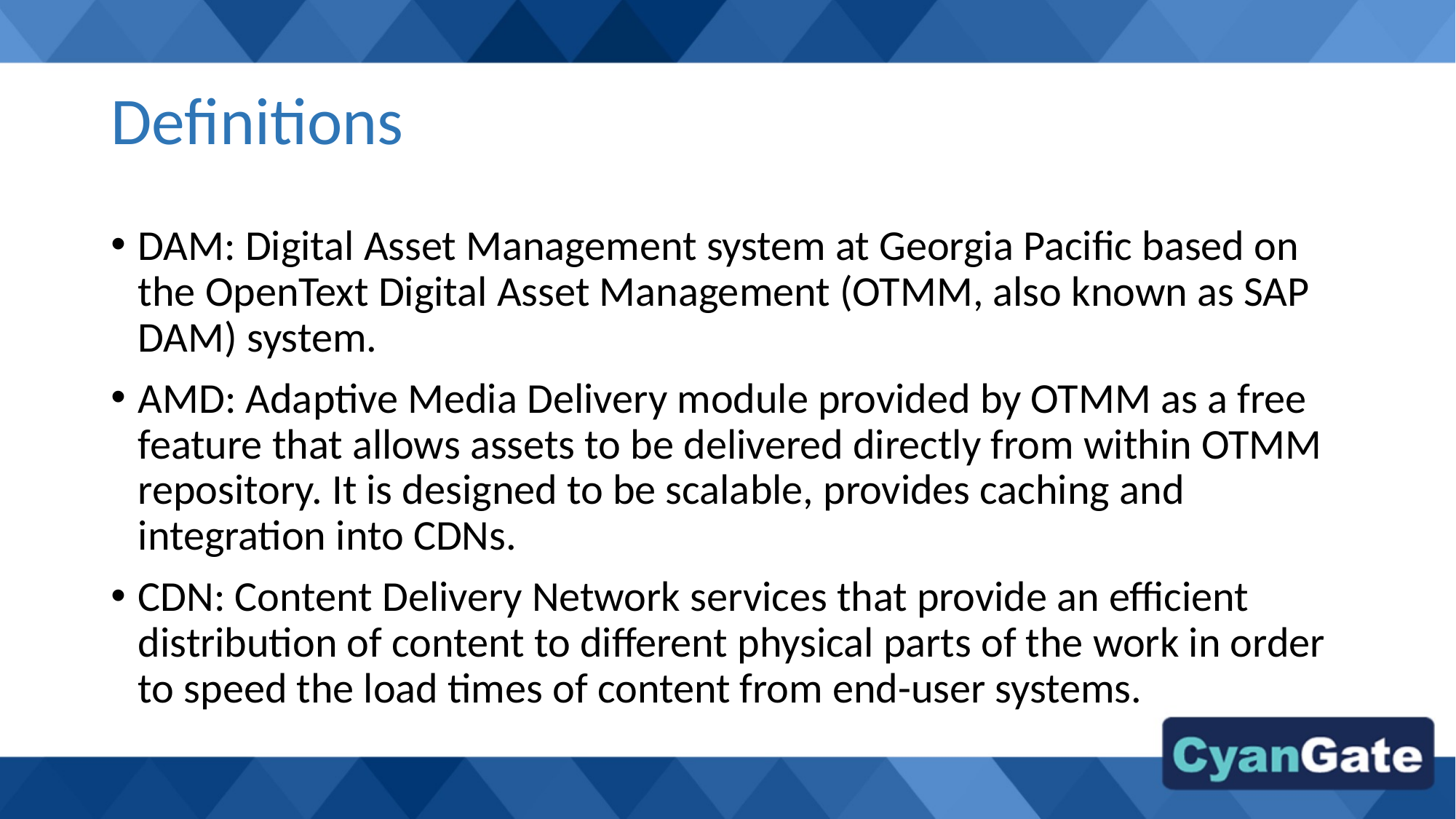

# Definitions
DAM: Digital Asset Management system at Georgia Pacific based on the OpenText Digital Asset Management (OTMM, also known as SAP DAM) system.
AMD: Adaptive Media Delivery module provided by OTMM as a free feature that allows assets to be delivered directly from within OTMM repository. It is designed to be scalable, provides caching and integration into CDNs.
CDN: Content Delivery Network services that provide an efficient distribution of content to different physical parts of the work in order to speed the load times of content from end-user systems.